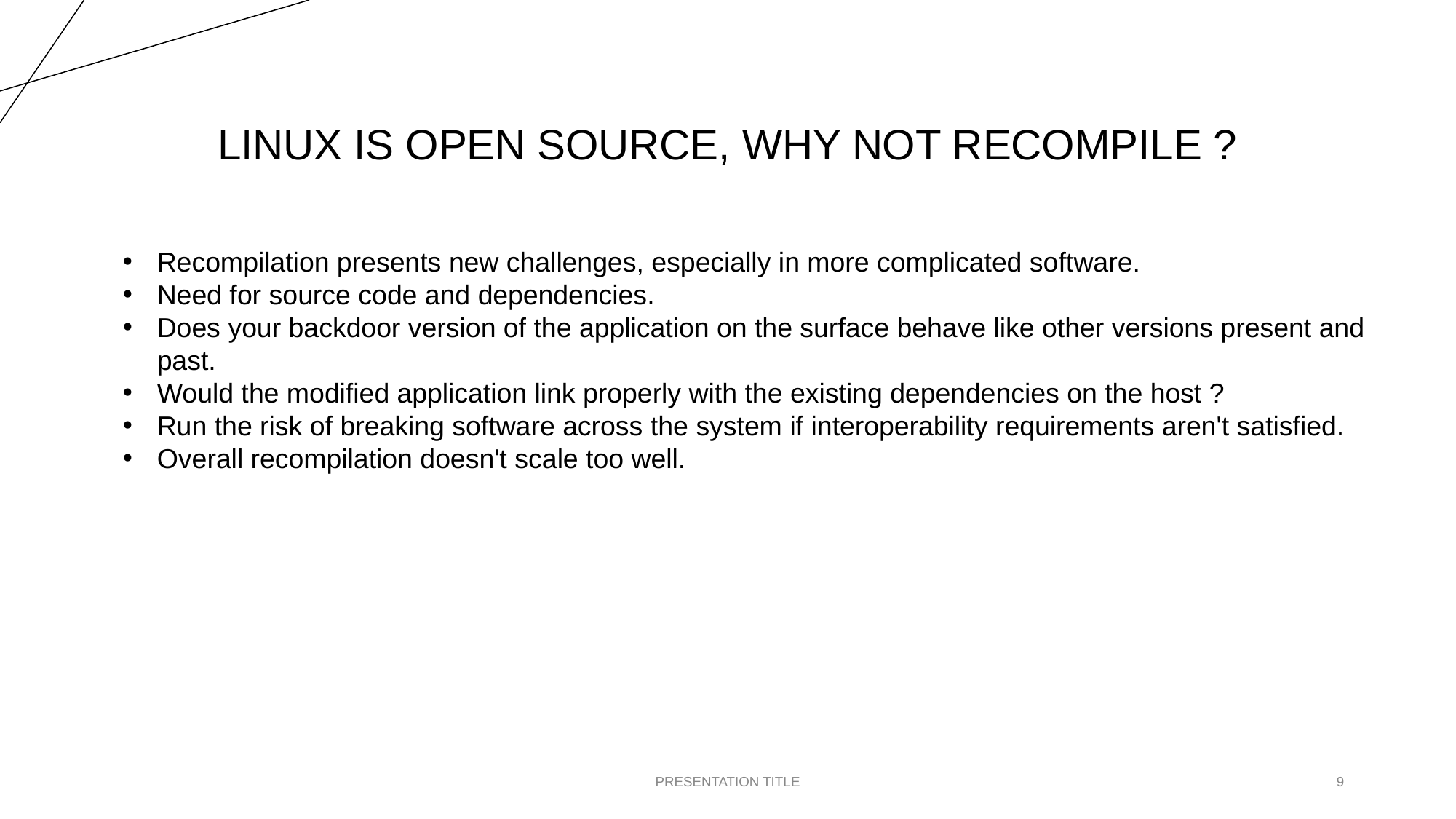

# LINUX IS OPEN SOURCE, WHY NOT RECOMPILE ?
Recompilation presents new challenges, especially in more complicated software.
Need for source code and dependencies.
Does your backdoor version of the application on the surface behave like other versions present and past.
Would the modified application link properly with the existing dependencies on the host ?
Run the risk of breaking software across the system if interoperability requirements aren't satisfied.
Overall recompilation doesn't scale too well.

PRESENTATION TITLE
9